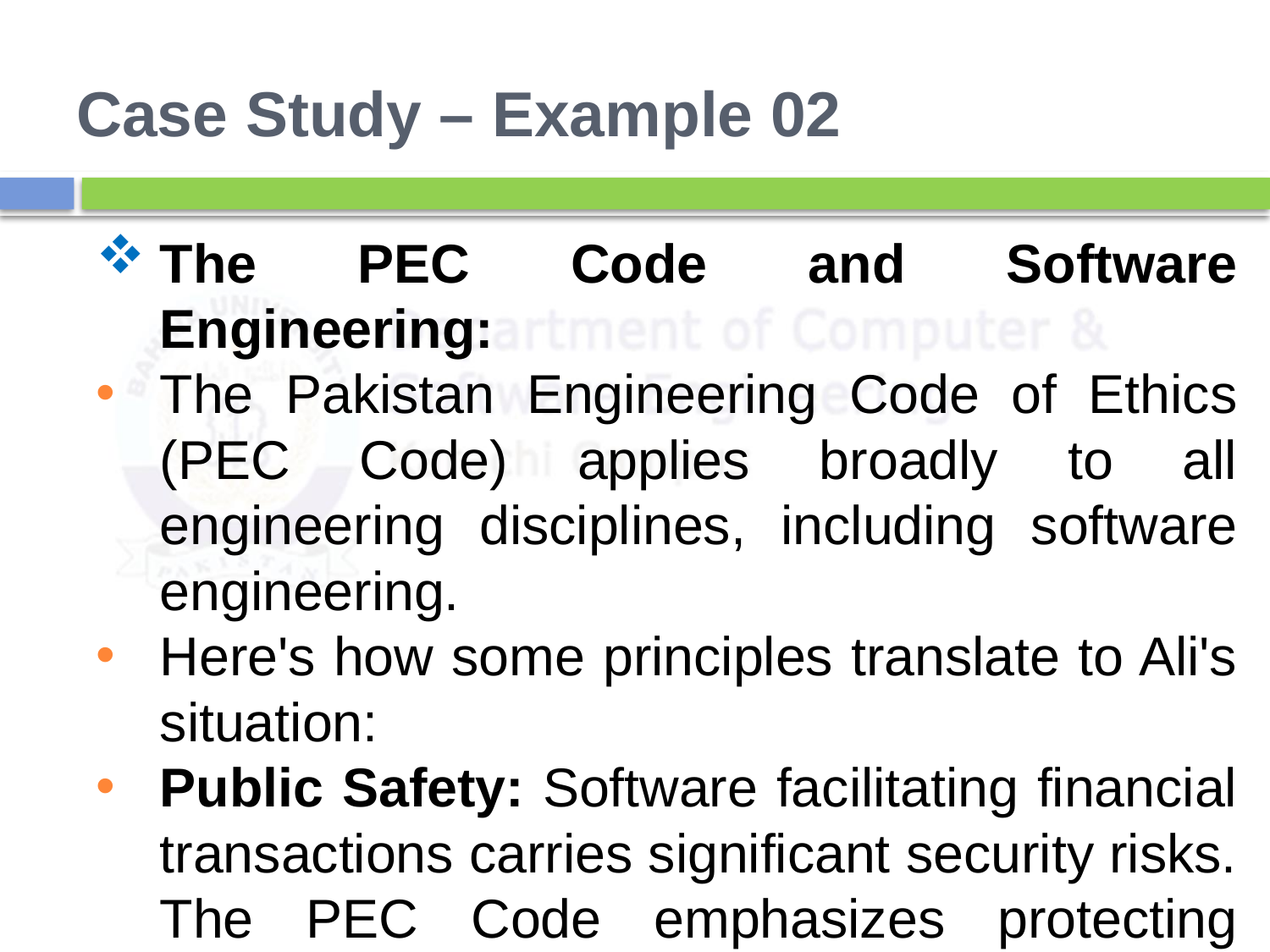

# Case Study – Example 02
The PEC Code and Software Engineering:
The Pakistan Engineering Code of Ethics (PEC Code) applies broadly to all engineering disciplines, including software engineering.
Here's how some principles translate to Ali's situation:
Public Safety: Software facilitating financial transactions carries significant security risks. The PEC Code emphasizes protecting public safety and welfare (https://www.ntc-hec.org.pk/eet.php).